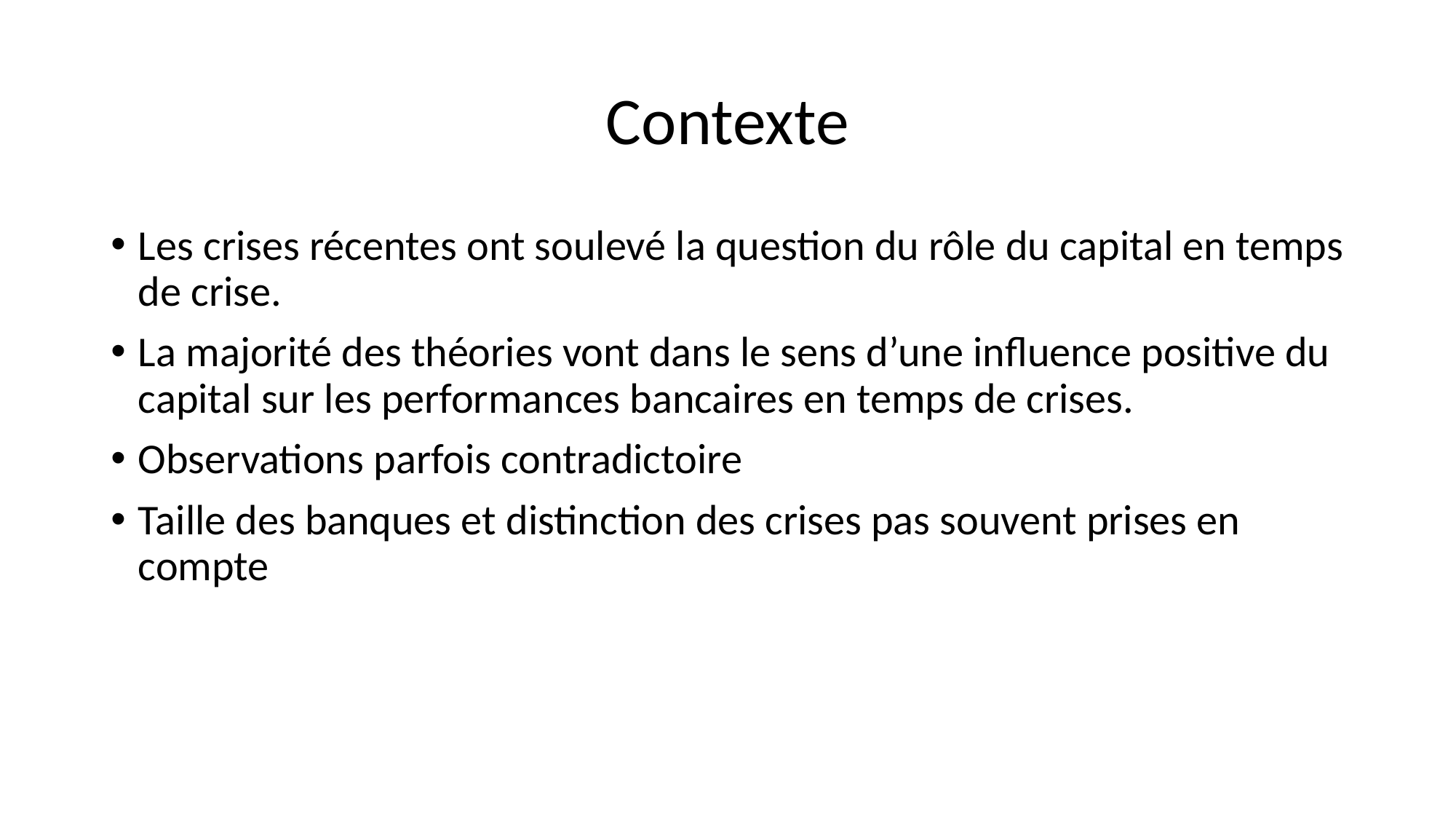

# Contexte
Les crises récentes ont soulevé la question du rôle du capital en temps de crise.
La majorité des théories vont dans le sens d’une influence positive du capital sur les performances bancaires en temps de crises.
Observations parfois contradictoire
Taille des banques et distinction des crises pas souvent prises en compte